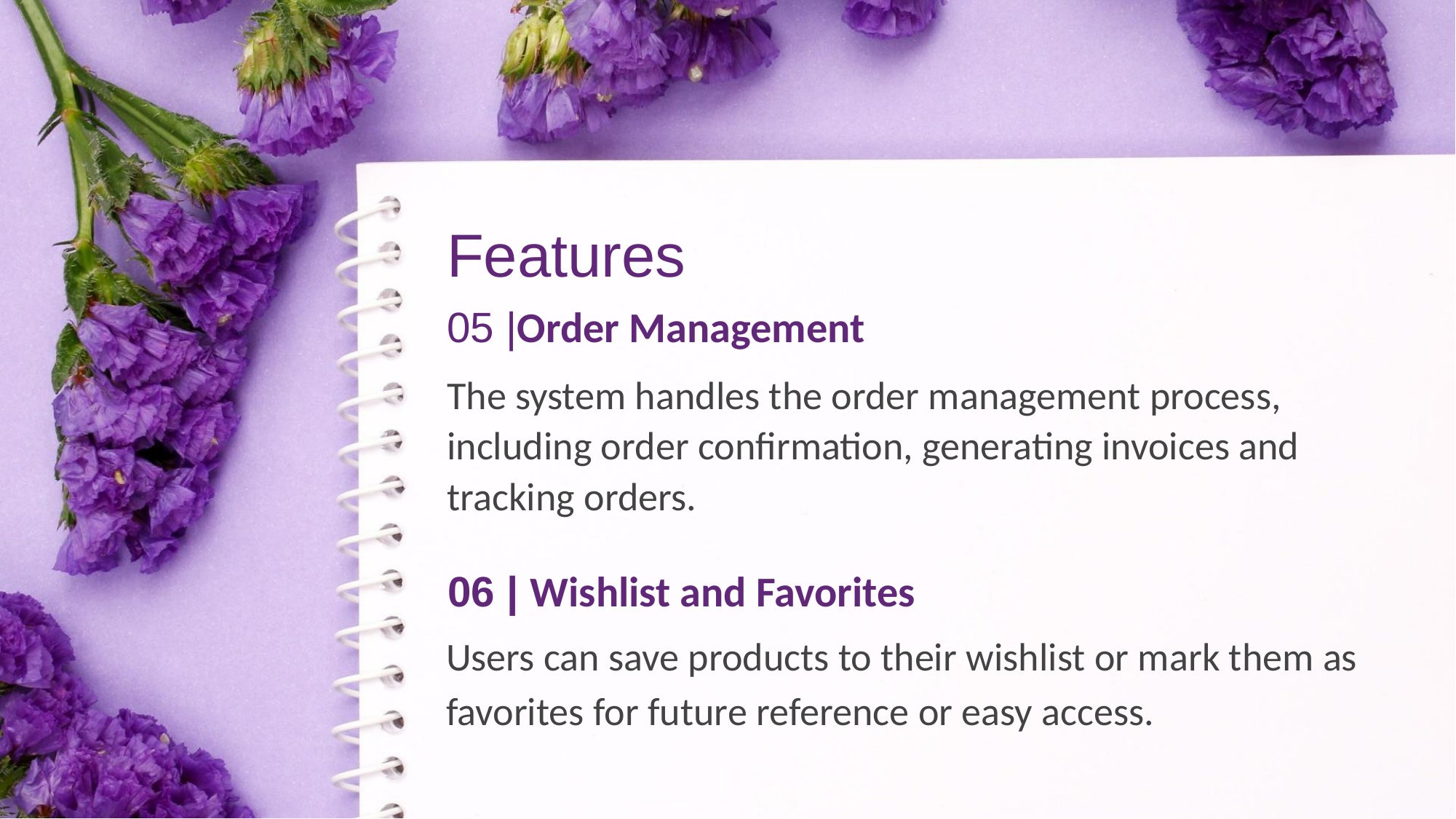

# Features
05 |Order Management
The system handles the order management process, including order confirmation, generating invoices and tracking orders.
06 | Wishlist and Favorites
Users can save products to their wishlist or mark them as favorites for future reference or easy access.